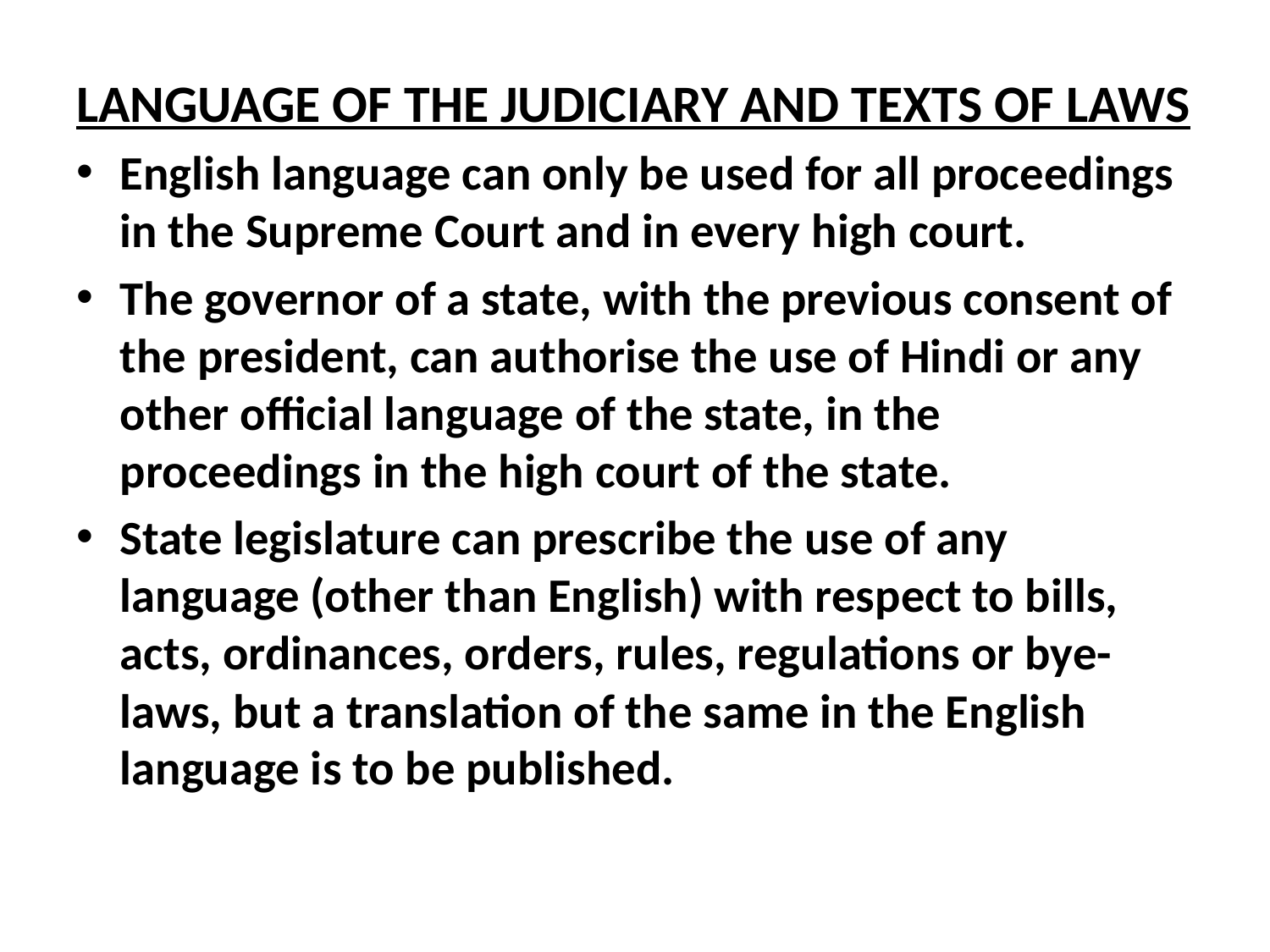

LANGUAGE OF THE JUDICIARY AND TEXTS OF LAWS
English language can only be used for all proceedings in the Supreme Court and in every high court.
The governor of a state, with the previous consent of the president, can authorise the use of Hindi or any other official language of the state, in the proceedings in the high court of the state.
State legislature can prescribe the use of any language (other than English) with respect to bills, acts, ordinances, orders, rules, regulations or bye-laws, but a translation of the same in the English language is to be published.